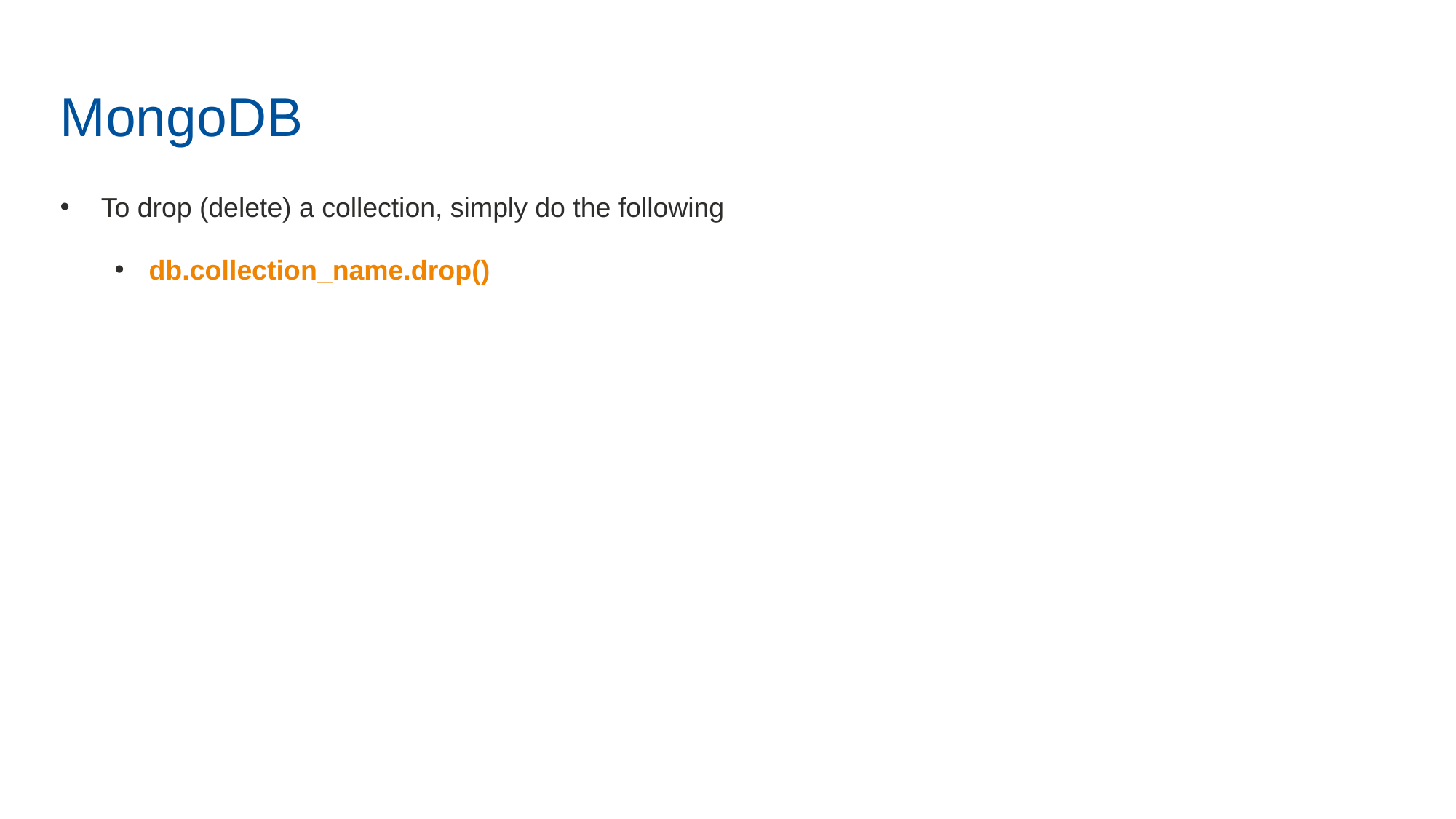

MongoDB
To drop (delete) a collection, simply do the following
db.collection_name.drop()